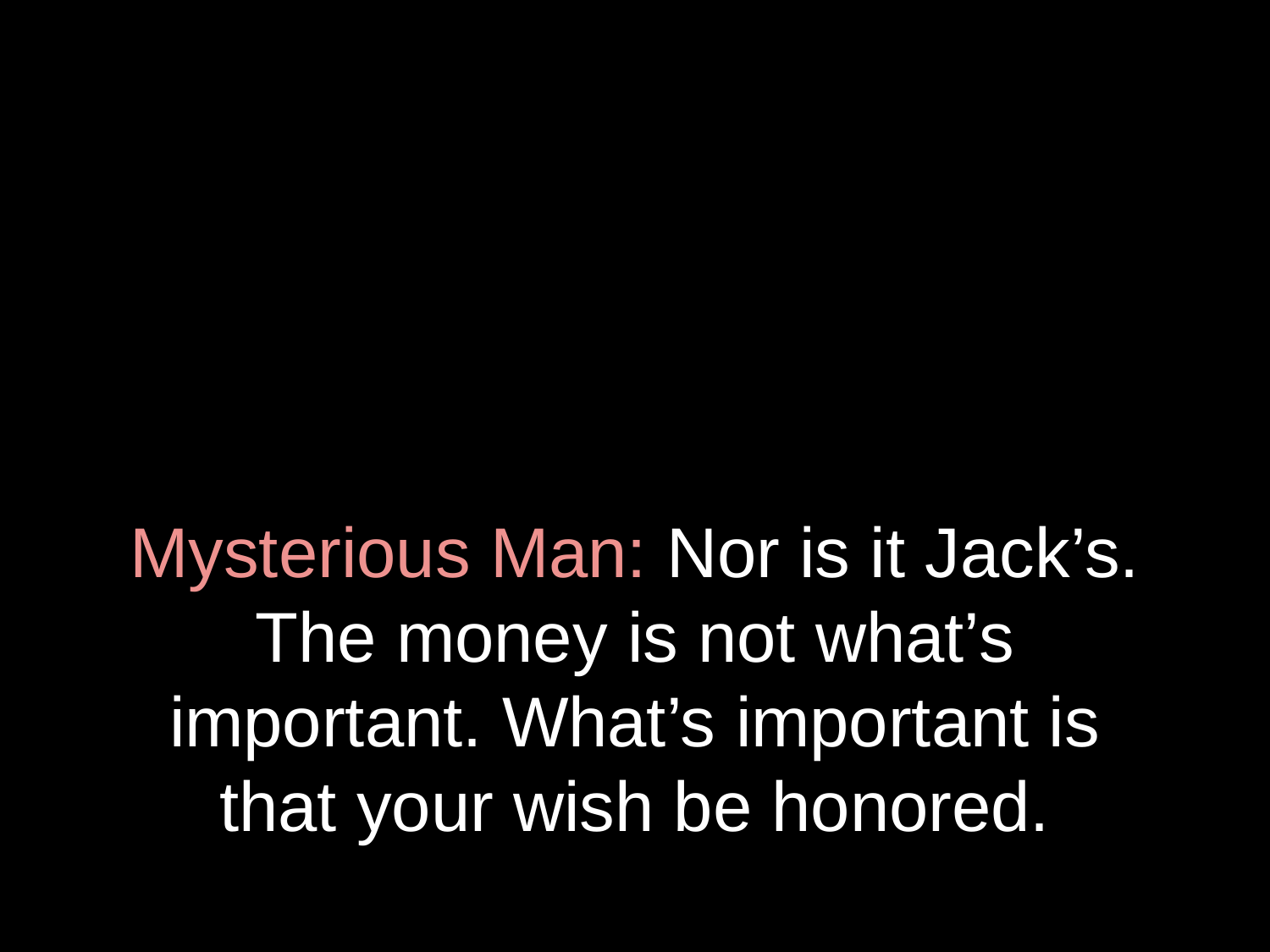

# Mysterious Man: Nor is it Jack’s. The money is not what’s important. What’s important is that your wish be honored.